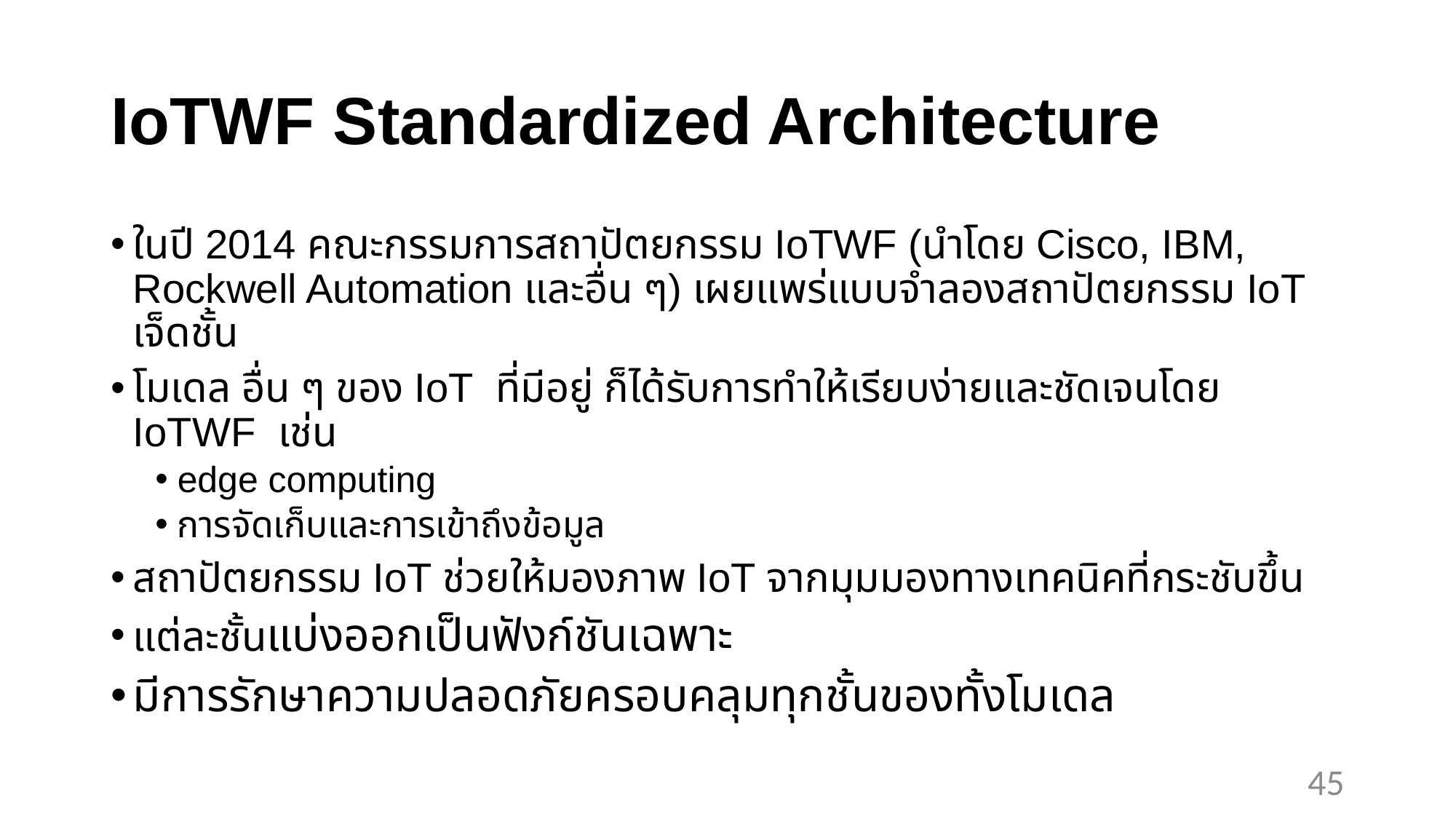

# IoTWF Standardized Architecture
ในปี 2014 คณะกรรมการสถาปัตยกรรม IoTWF (นำโดย Cisco, IBM, Rockwell Automation และอื่น ๆ) เผยแพร่แบบจำลองสถาปัตยกรรม IoT เจ็ดชั้น
โมเดล อื่น ๆ ของ IoT  ที่มีอยู่ ก็ได้รับการทำให้เรียบง่ายและชัดเจนโดย IoTWF  เช่น
edge computing
การจัดเก็บและการเข้าถึงข้อมูล
สถาปัตยกรรม IoT ช่วยให้มองภาพ IoT จากมุมมองทางเทคนิคที่กระชับขึ้น
แต่ละชั้นแบ่งออกเป็นฟังก์ชันเฉพาะ
มีการรักษาความปลอดภัยครอบคลุมทุกชั้นของทั้งโมเดล
45